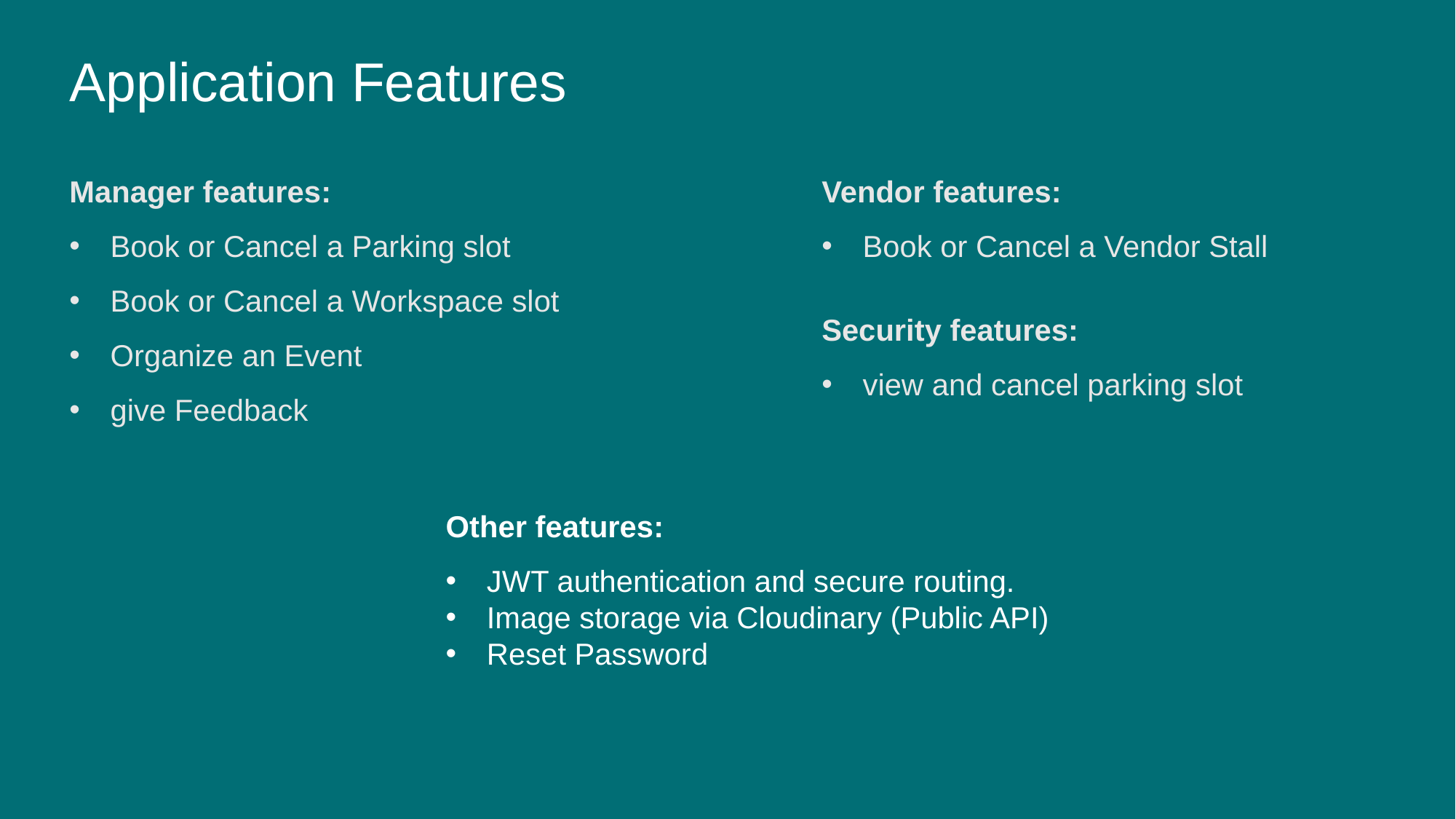

Application Features
Manager features:
Book or Cancel a Parking slot
Book or Cancel a Workspace slot
Organize an Event
give Feedback
Vendor features:
Book or Cancel a Vendor Stall
Security features:
view and cancel parking slot
Other features:
JWT authentication and secure routing.
Image storage via Cloudinary (Public API)
Reset Password